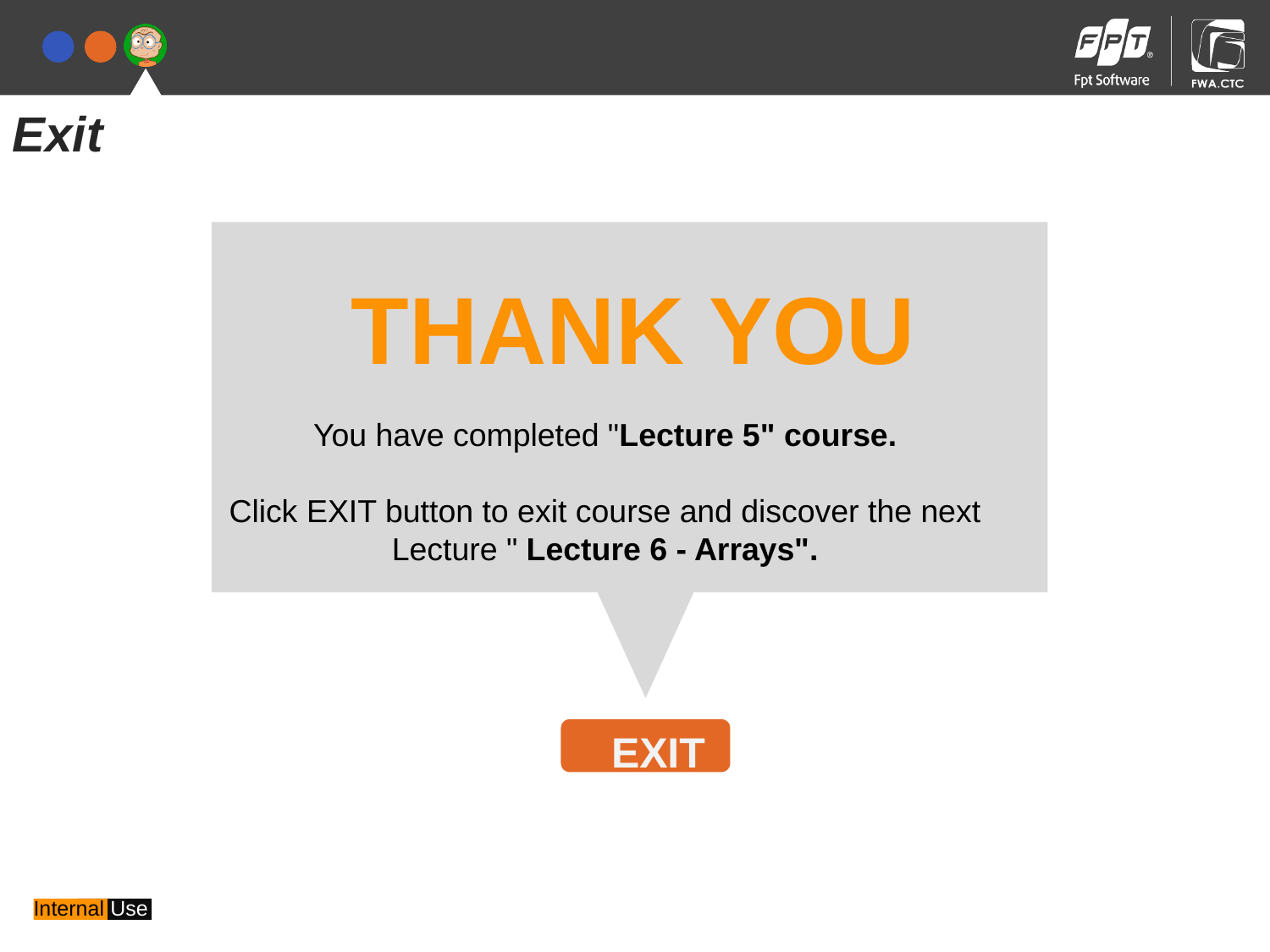

Exit

THANK YOU
You have completed "Lecture 5" course.

Click EXIT button to exit course and discover the next Lecture " Lecture 6 - Arrays".

EXIT